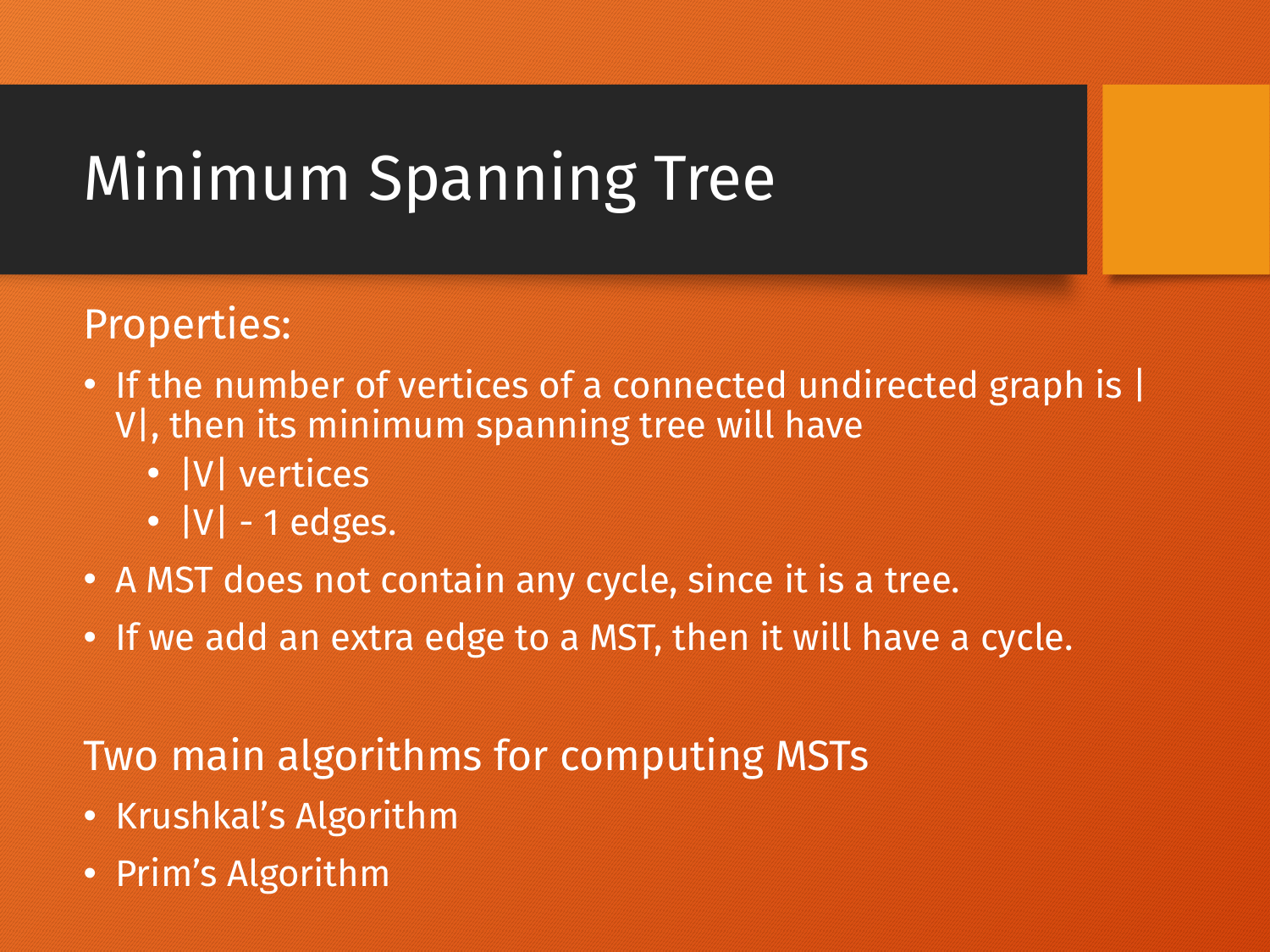

# Minimum Spanning Tree
Properties:
If the number of vertices of a connected undirected graph is |V|, then its minimum spanning tree will have
|V| vertices
|V| - 1 edges.
A MST does not contain any cycle, since it is a tree.
If we add an extra edge to a MST, then it will have a cycle.

Two main algorithms for computing MSTs
Krushkal’s Algorithm
Prim’s Algorithm